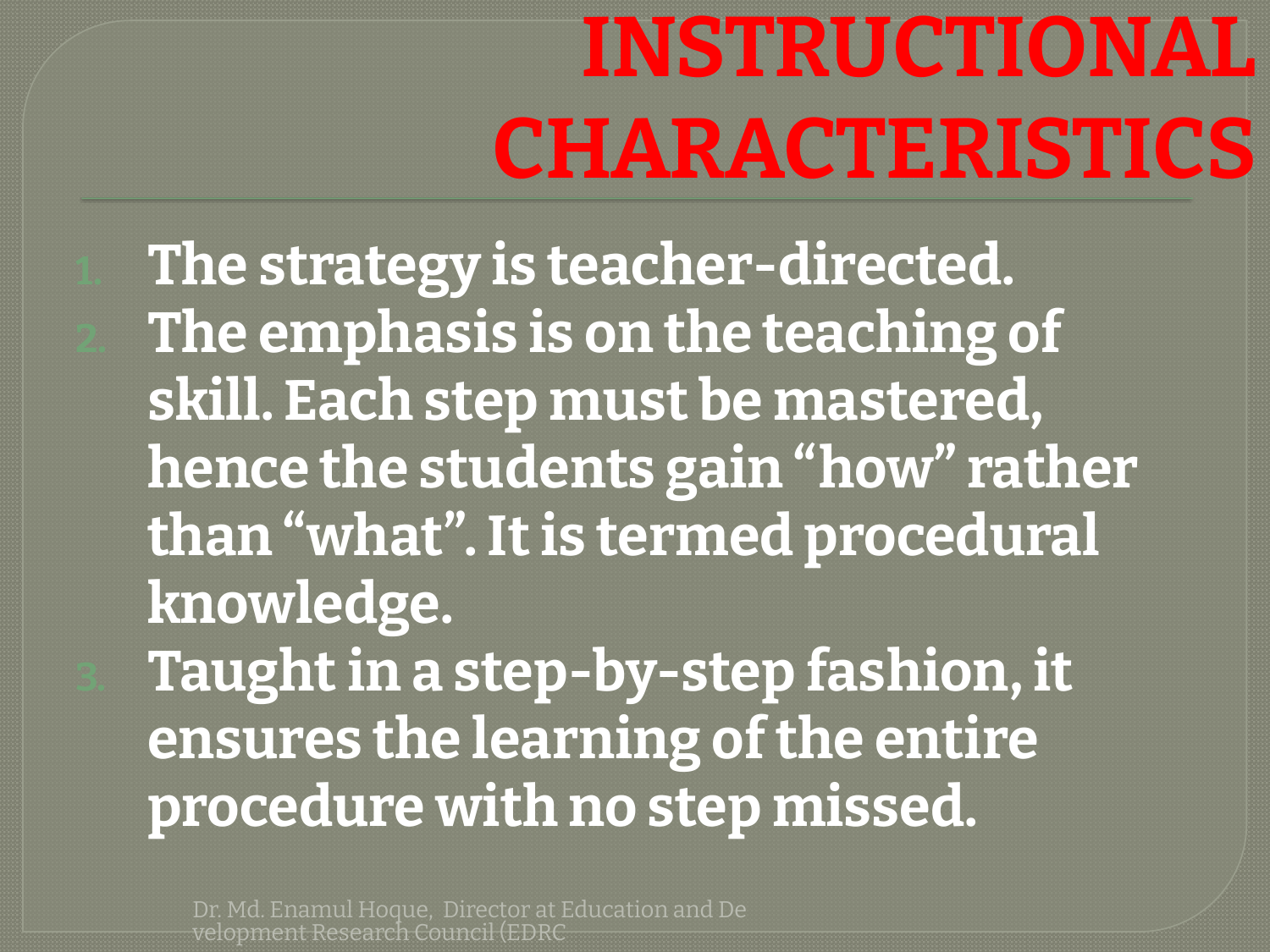

# INSTRUCTIONAL CHARACTERISTICS
The strategy is teacher-directed.
The emphasis is on the teaching of skill. Each step must be mastered, hence the students gain “how” rather than “what”. It is termed procedural knowledge.
Taught in a step-by-step fashion, it ensures the learning of the entire procedure with no step missed.

Dr. Md. Enamul Hoque,  Director at Education and Development Research Council (EDRC